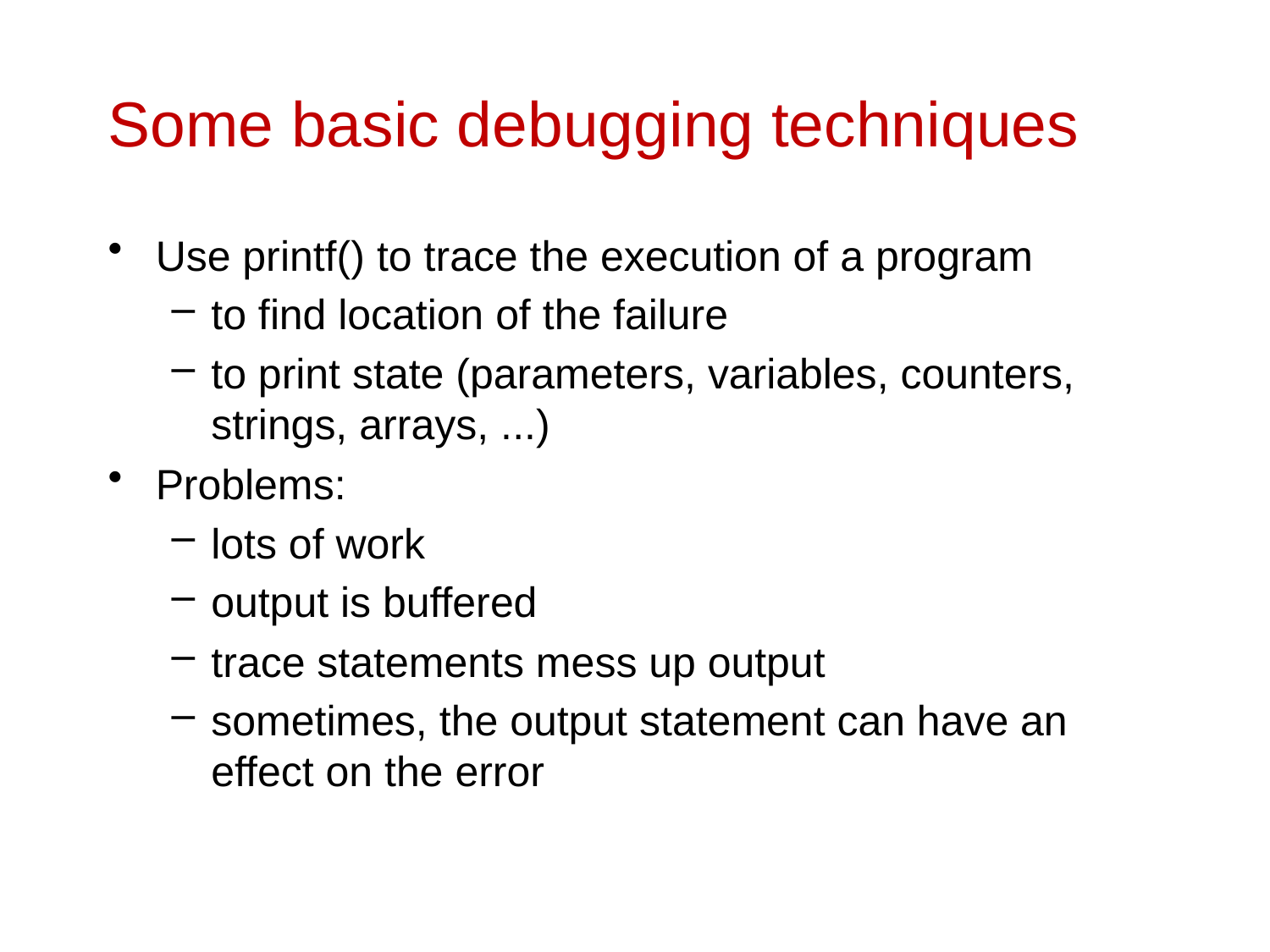

# Some basic debugging techniques
Use printf() to trace the execution of a program
to find location of the failure
to print state (parameters, variables, counters, strings, arrays, ...)
Problems:
lots of work
output is buffered
trace statements mess up output
sometimes, the output statement can have an effect on the error